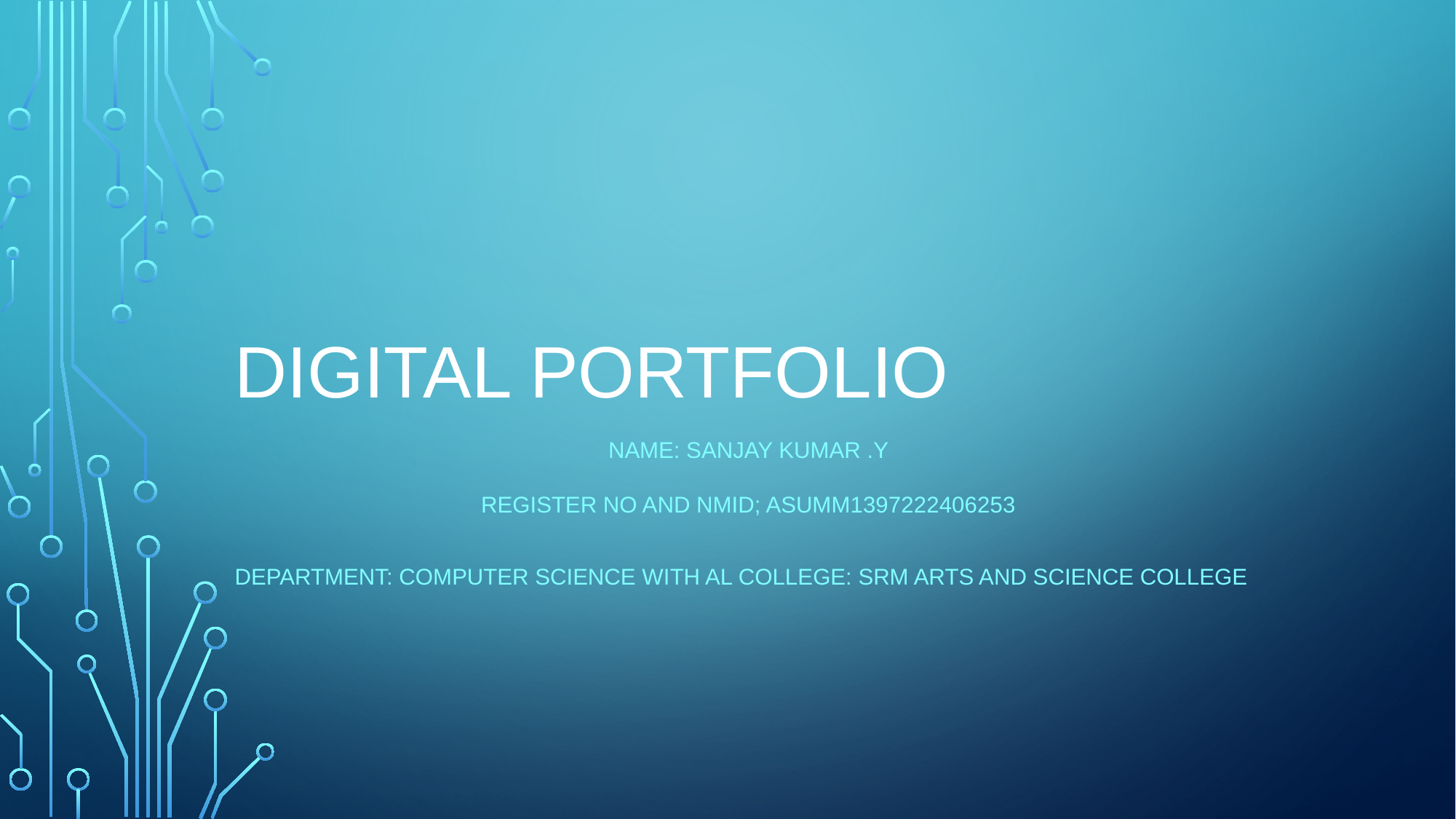

# DIGITAL PORTFOLIO
Name: Sanjay Kumar .Y

Register No And NMID; asumm1397222406253

Department: Computer Science with Al College: SRM Arts and Science College